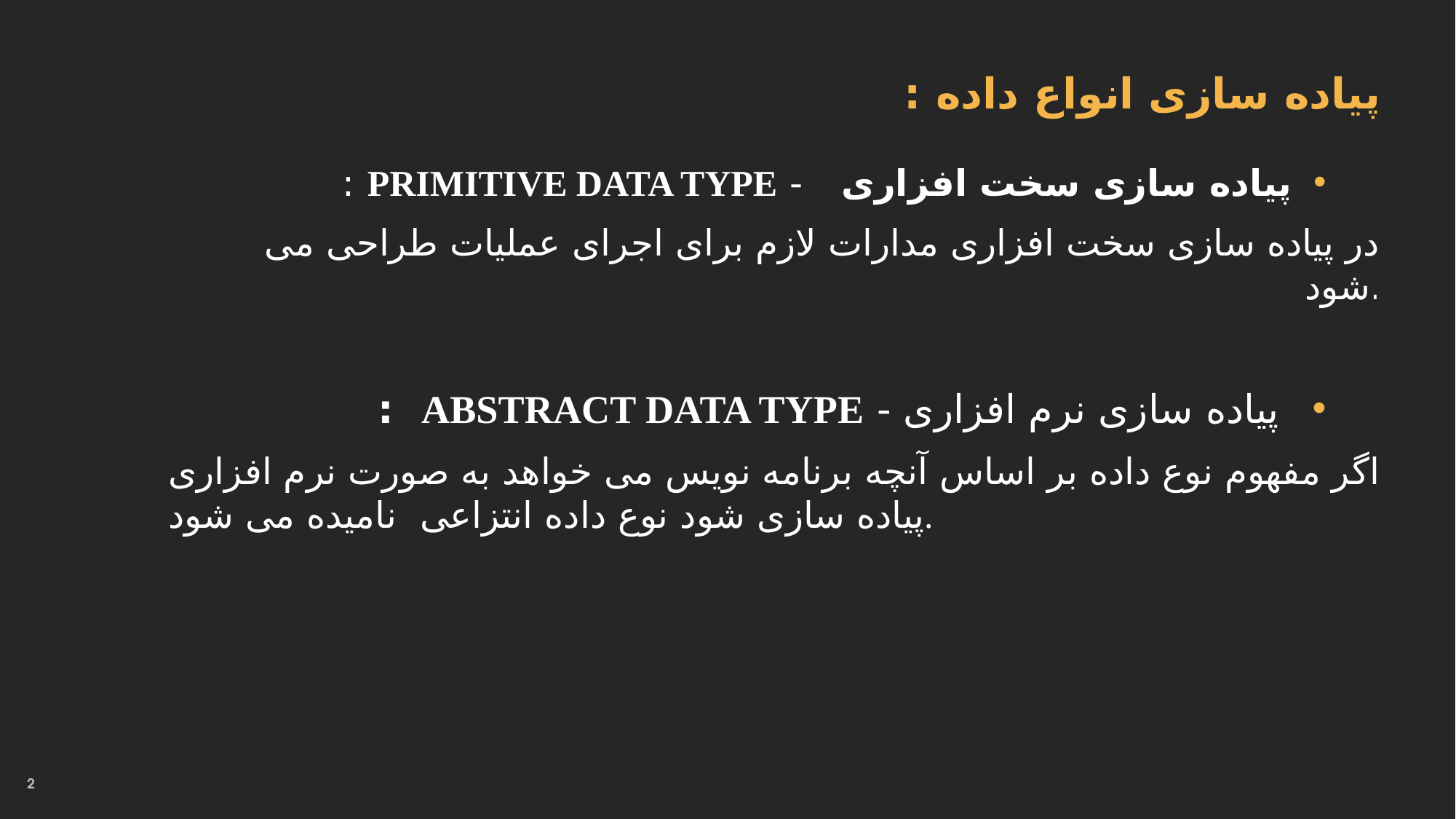

# پیاده سازی انواع داده :
پیاده سازی سخت افزاری   - Primitive Data Type :
	در پیاده سازی سخت افزاری مدارات لازم برای اجرای عملیات طراحی می شود.

 پیاده سازی نرم افزاری - Abstract Data Type  :
اگر مفهوم نوع داده بر اساس آنچه برنامه نویس می خواهد به صورت نرم افزاری پیاده سازی شود نوع داده انتزاعی  نامیده می شود.
2